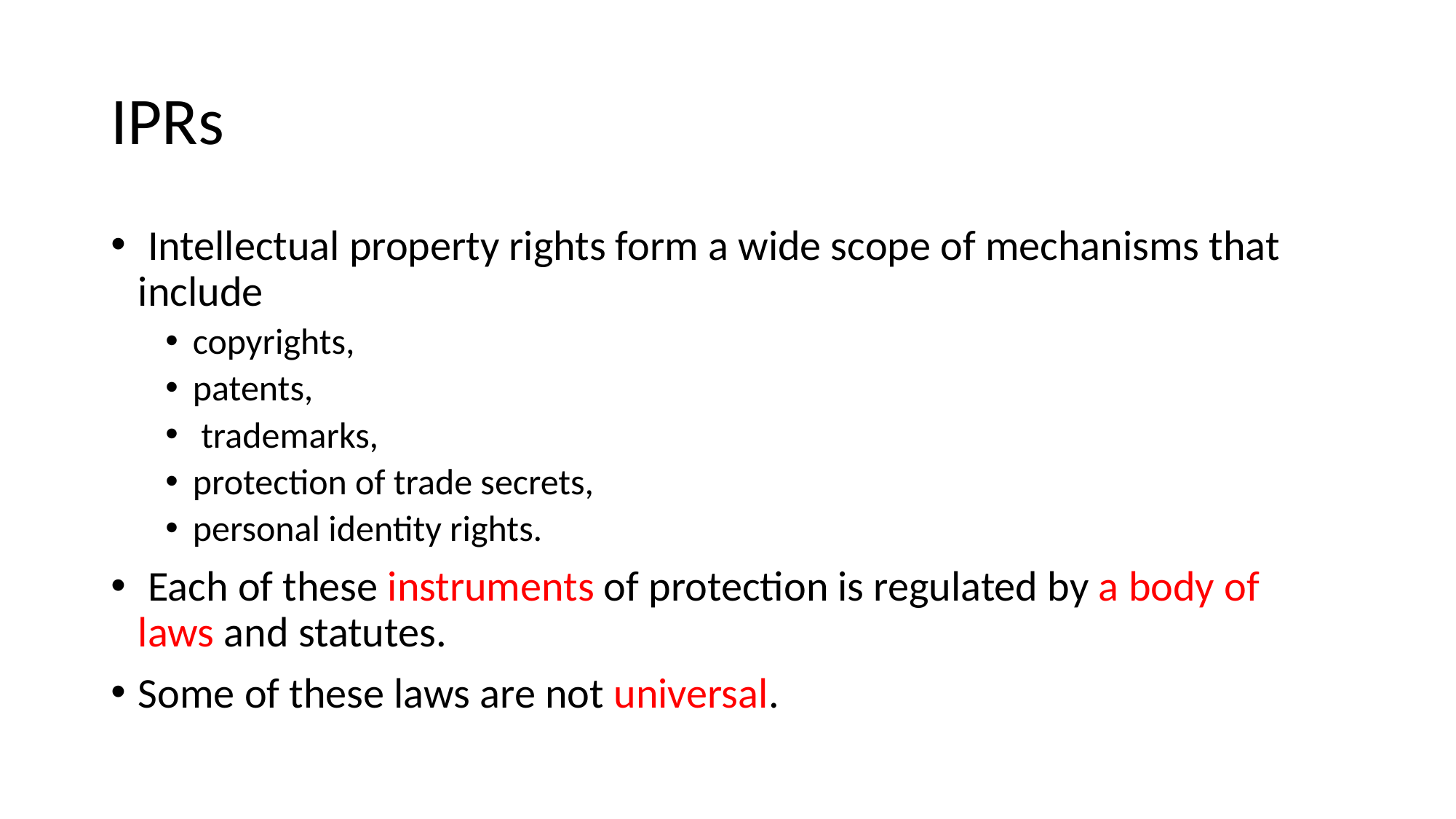

# IPRs
 Intellectual property rights form a wide scope of mechanisms that include
copyrights,
patents,
 trademarks,
protection of trade secrets,
personal identity rights.
 Each of these instruments of protection is regulated by a body of laws and statutes.
Some of these laws are not universal.